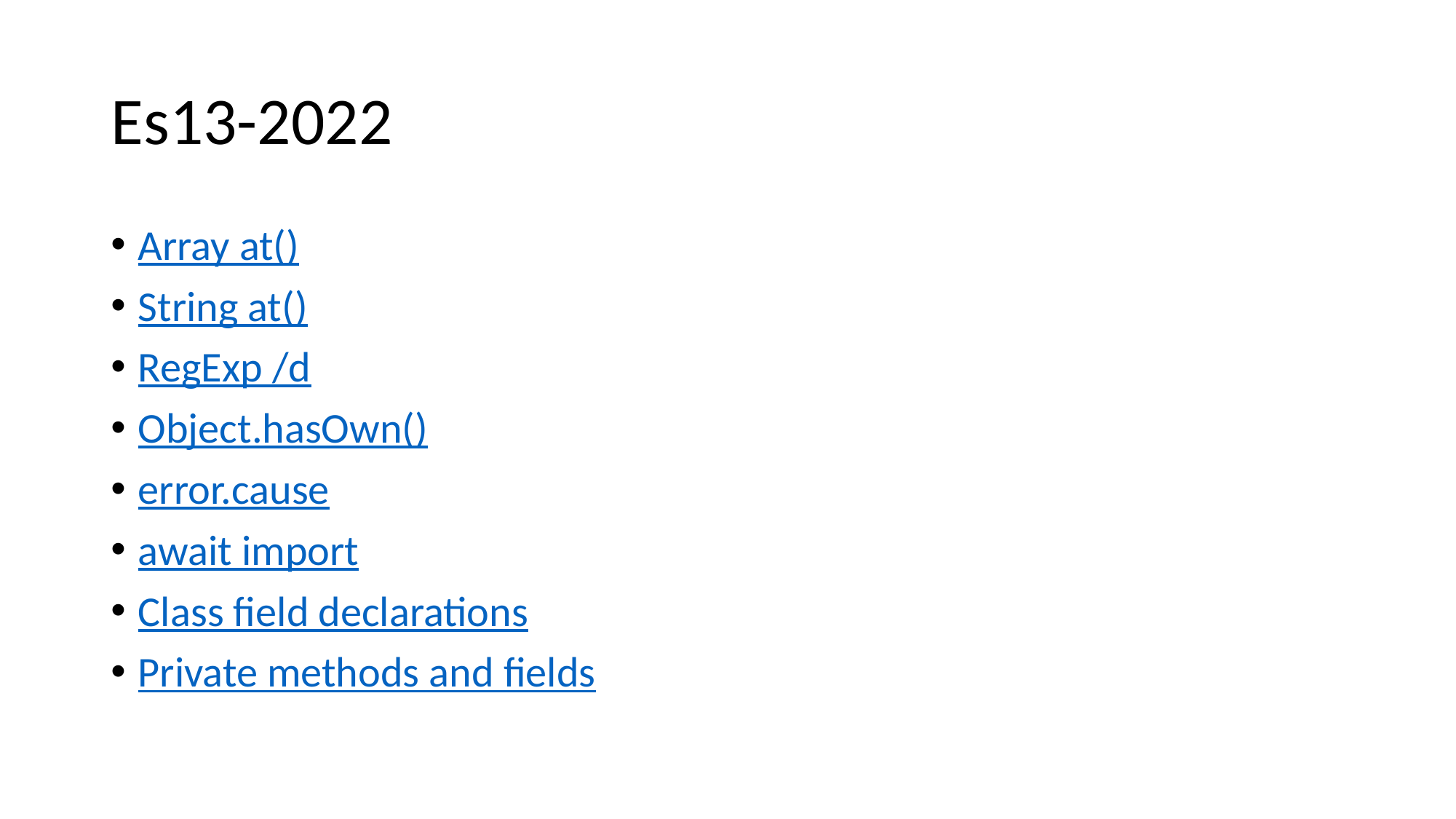

# Es13-2022
Array at()
String at()
RegExp /d
Object.hasOwn()
error.cause
await import
Class field declarations
Private methods and fields